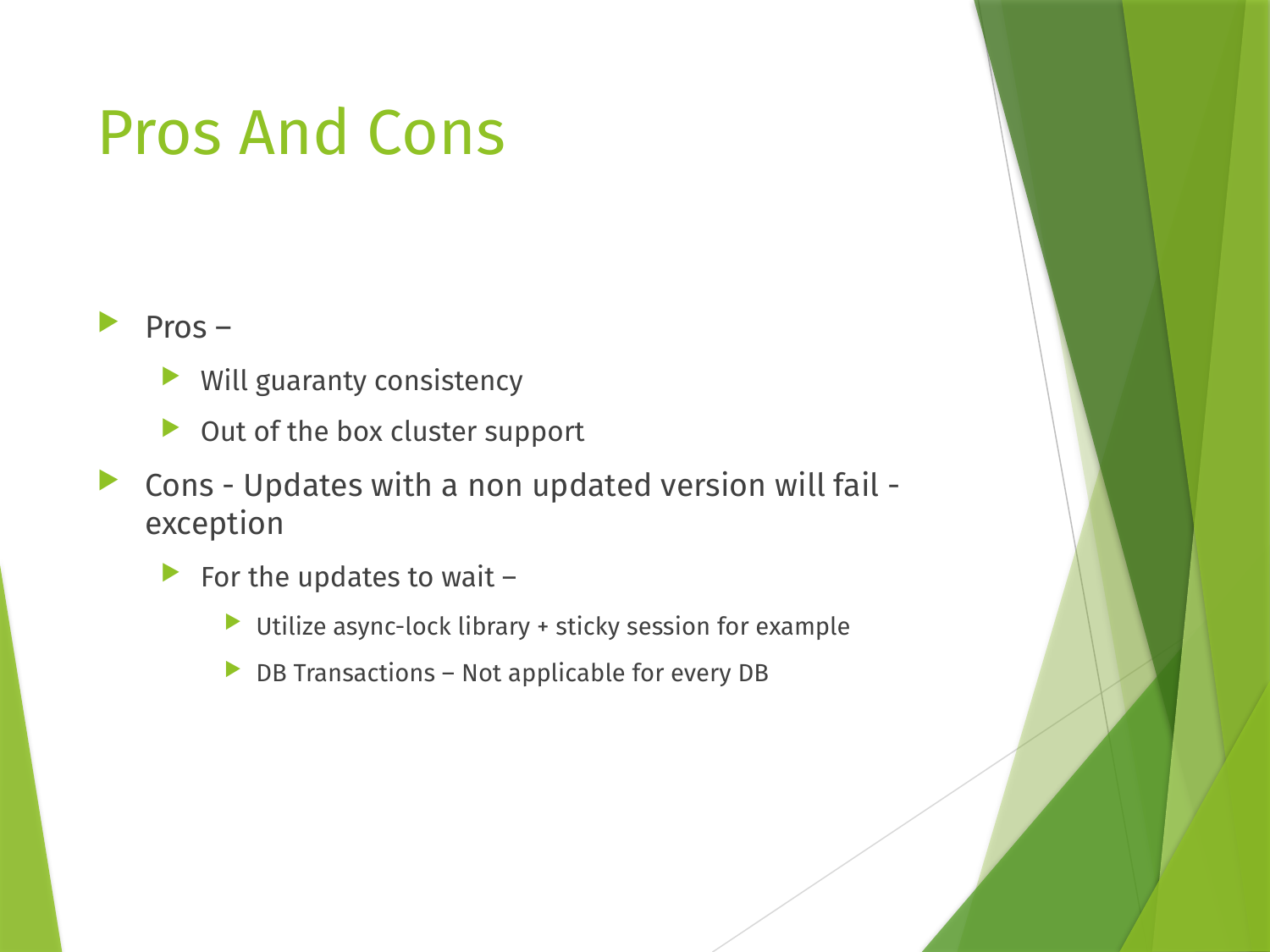

# Pros And Cons
Pros –
Will guaranty consistency
Out of the box cluster support
Cons - Updates with a non updated version will fail - exception
For the updates to wait –
Utilize async-lock library + sticky session for example
DB Transactions – Not applicable for every DB